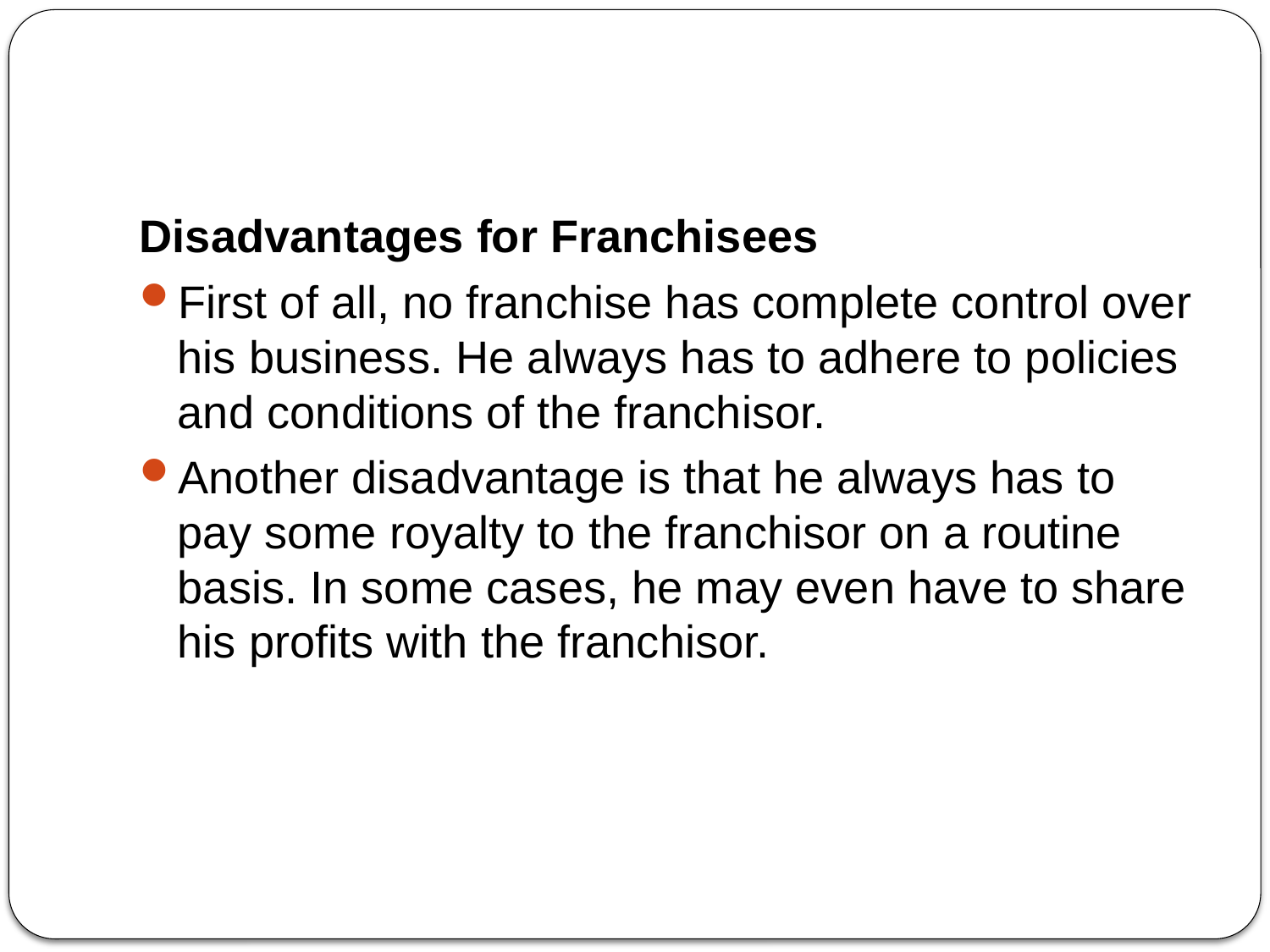

#
Disadvantages for Franchisees
First of all, no franchise has complete control over his business. He always has to adhere to policies and conditions of the franchisor.
Another disadvantage is that he always has to pay some royalty to the franchisor on a routine basis. In some cases, he may even have to share his profits with the franchisor.